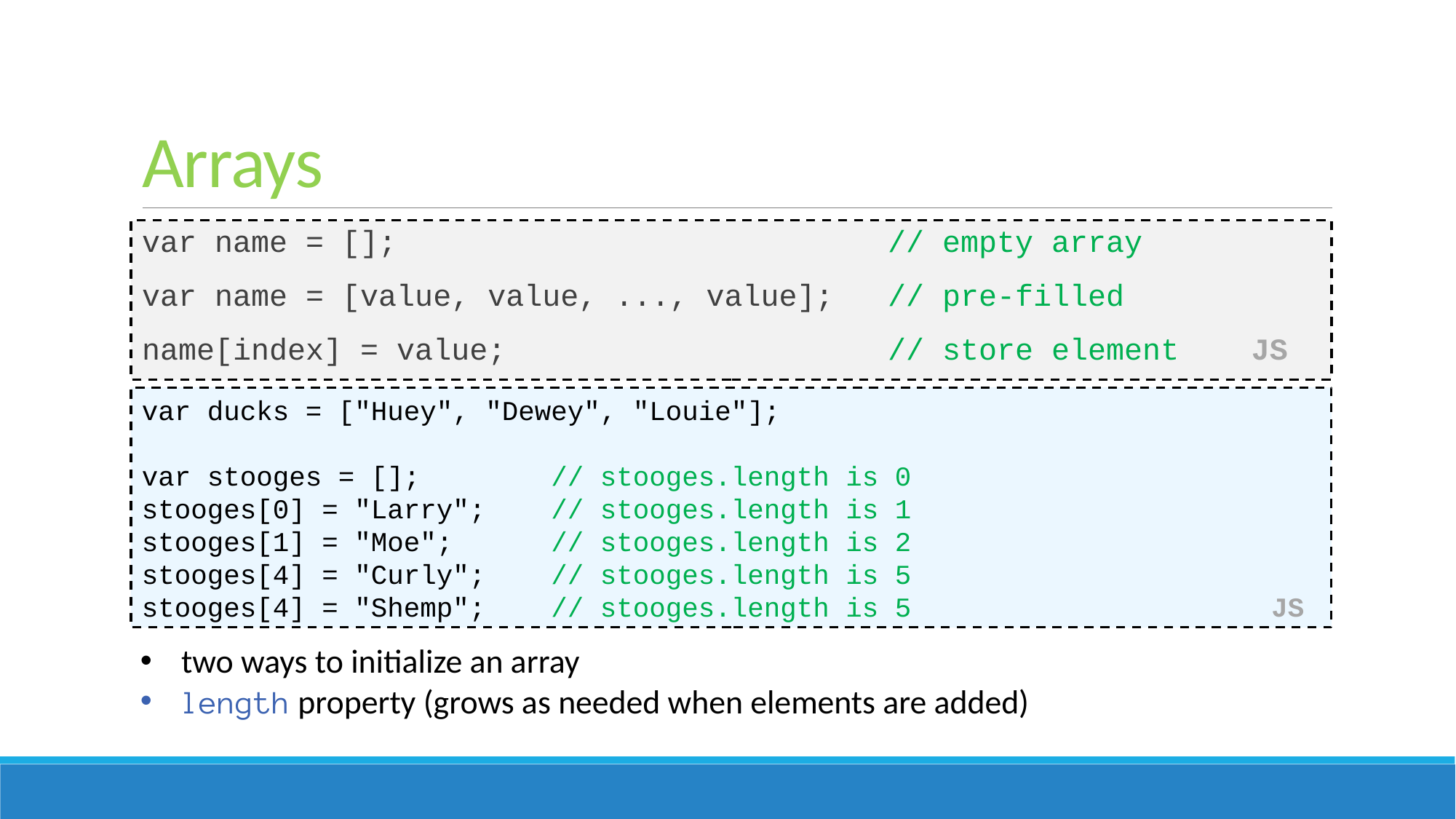

# Arrays
var name = [];                           // empty array
var name = [value, value, ..., value];   // pre-filled
name[index] = value;                     // store element    JS
var ducks = ["Huey", "Dewey", "Louie"];

var stooges = [];        // stooges.length is 0
stooges[0] = "Larry";    // stooges.length is 1
stooges[1] = "Moe";      // stooges.length is 2
stooges[4] = "Curly";    // stooges.length is 5
stooges[4] = "Shemp";    // stooges.length is 5                      JS

two ways to initialize an array
length property (grows as needed when elements are added)